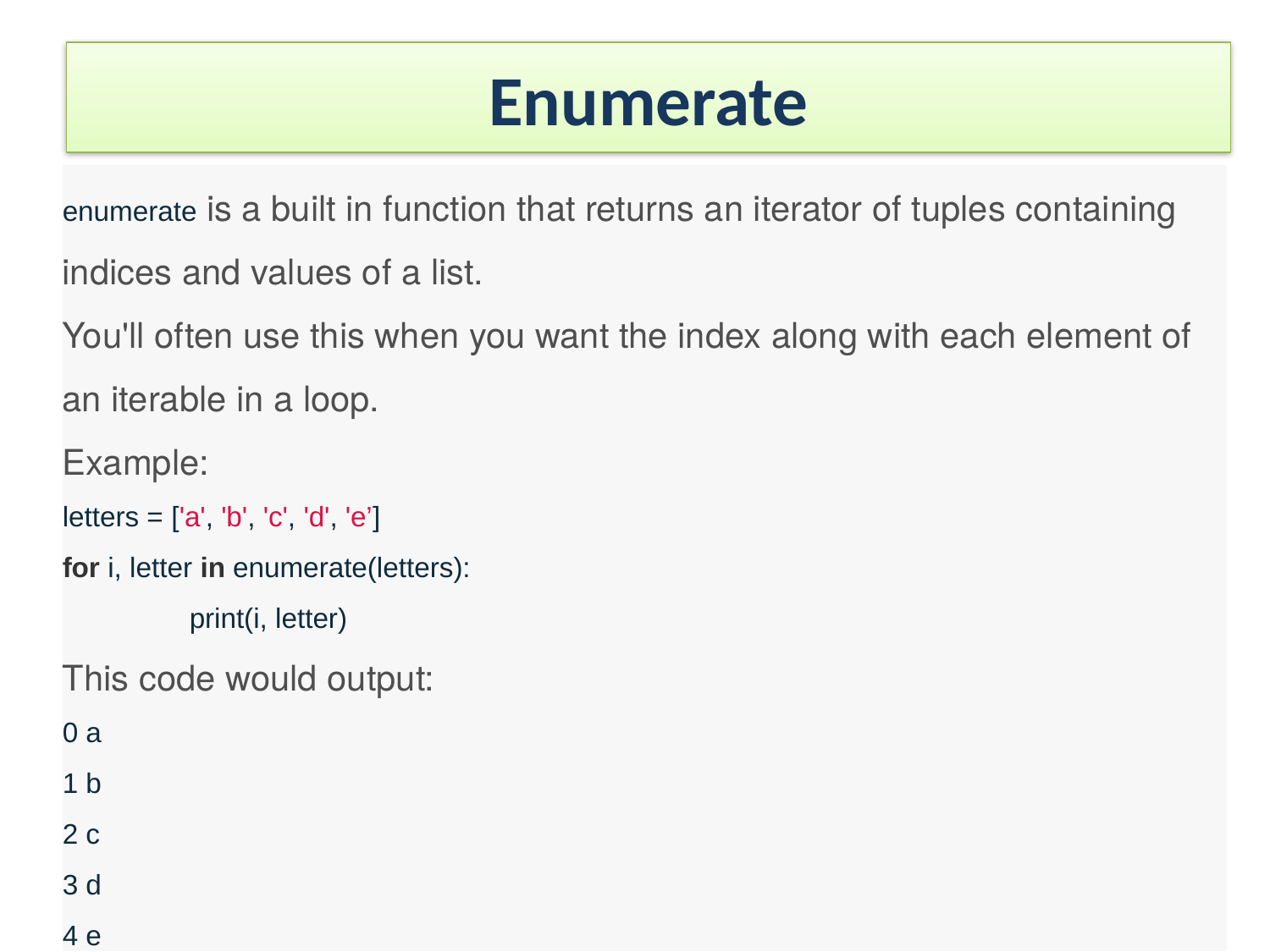

# Enumerate
enumerate is a built in function that returns an iterator of tuples containing indices and values of a list.
You'll often use this when you want the index along with each element of an iterable in a loop.
Example:
letters = ['a', 'b', 'c', 'd', 'e’]
for i, letter in enumerate(letters):
	print(i, letter)
This code would output:
0 a
1 b
2 c
3 d
4 e
19